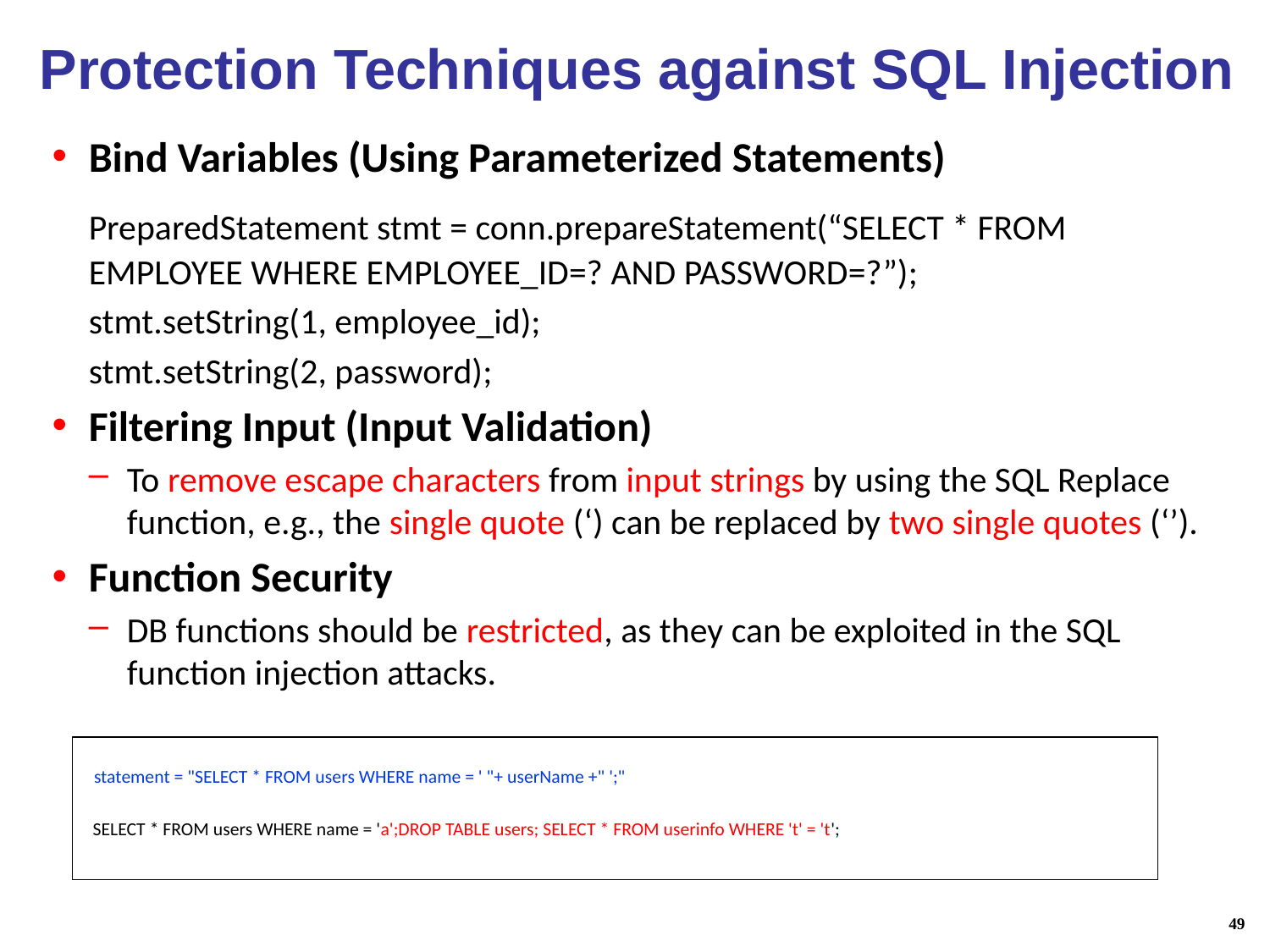

# Protection Techniques against SQL Injection
Bind Variables (Using Parameterized Statements)
	PreparedStatement stmt = conn.prepareStatement(“SELECT * FROM EMPLOYEE WHERE EMPLOYEE_ID=? AND PASSWORD=?”);
	stmt.setString(1, employee_id);
	stmt.setString(2, password);
Filtering Input (Input Validation)
To remove escape characters from input strings by using the SQL Replace function, e.g., the single quote (‘) can be replaced by two single quotes (‘’).
Function Security
DB functions should be restricted, as they can be exploited in the SQL function injection attacks.
statement = "SELECT * FROM users WHERE name = ' "+ userName +" ';"

SELECT * FROM users WHERE name = 'a';DROP TABLE users; SELECT * FROM userinfo WHERE 't' = 't';
49